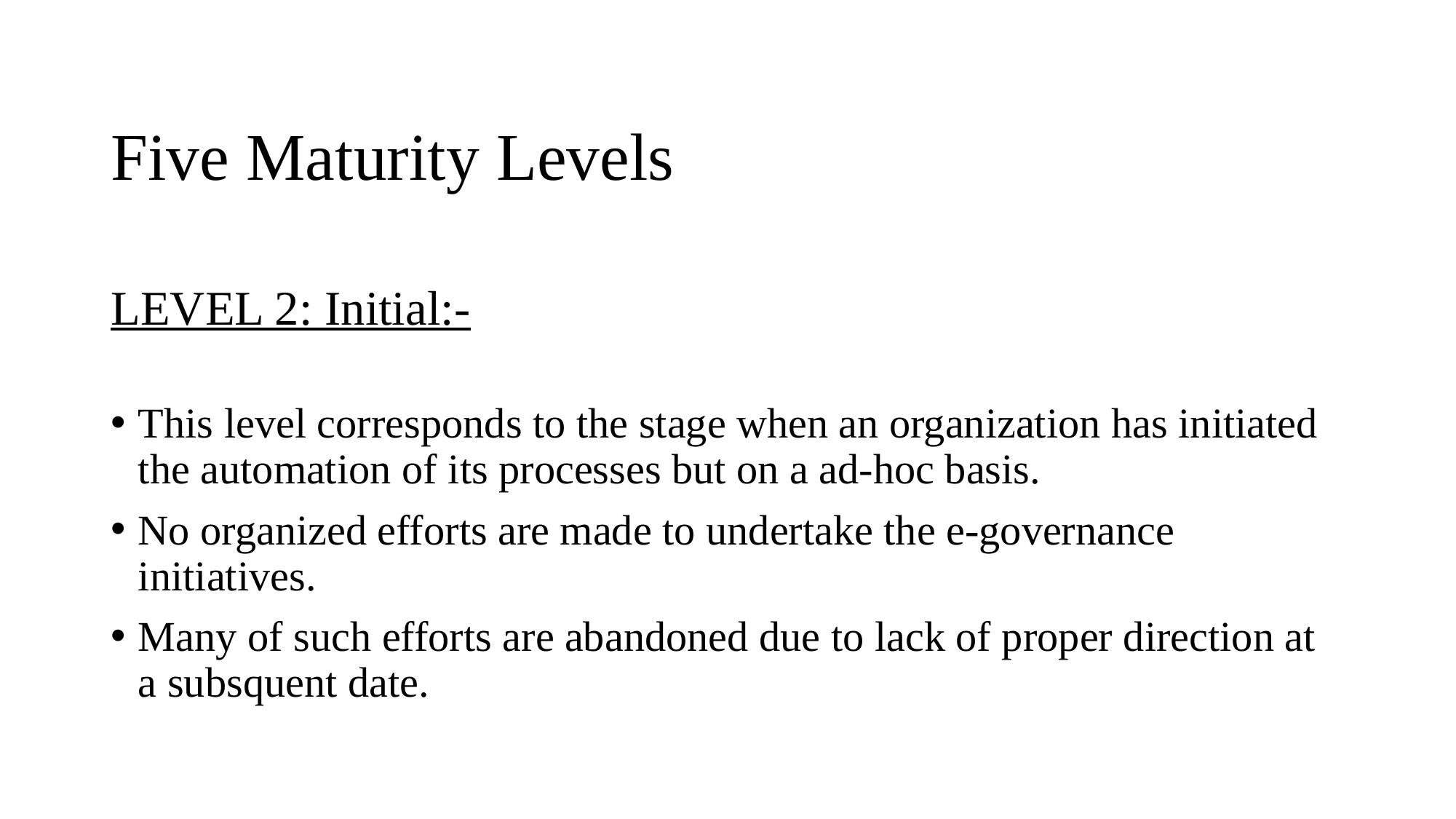

# Five Maturity Levels
LEVEL 2: Initial:-
This level corresponds to the stage when an organization has initiated the automation of its processes but on a ad-hoc basis.
No organized efforts are made to undertake the e-governance     initiatives.
Many of such efforts are abandoned due to lack of proper direction at a subsquent date.